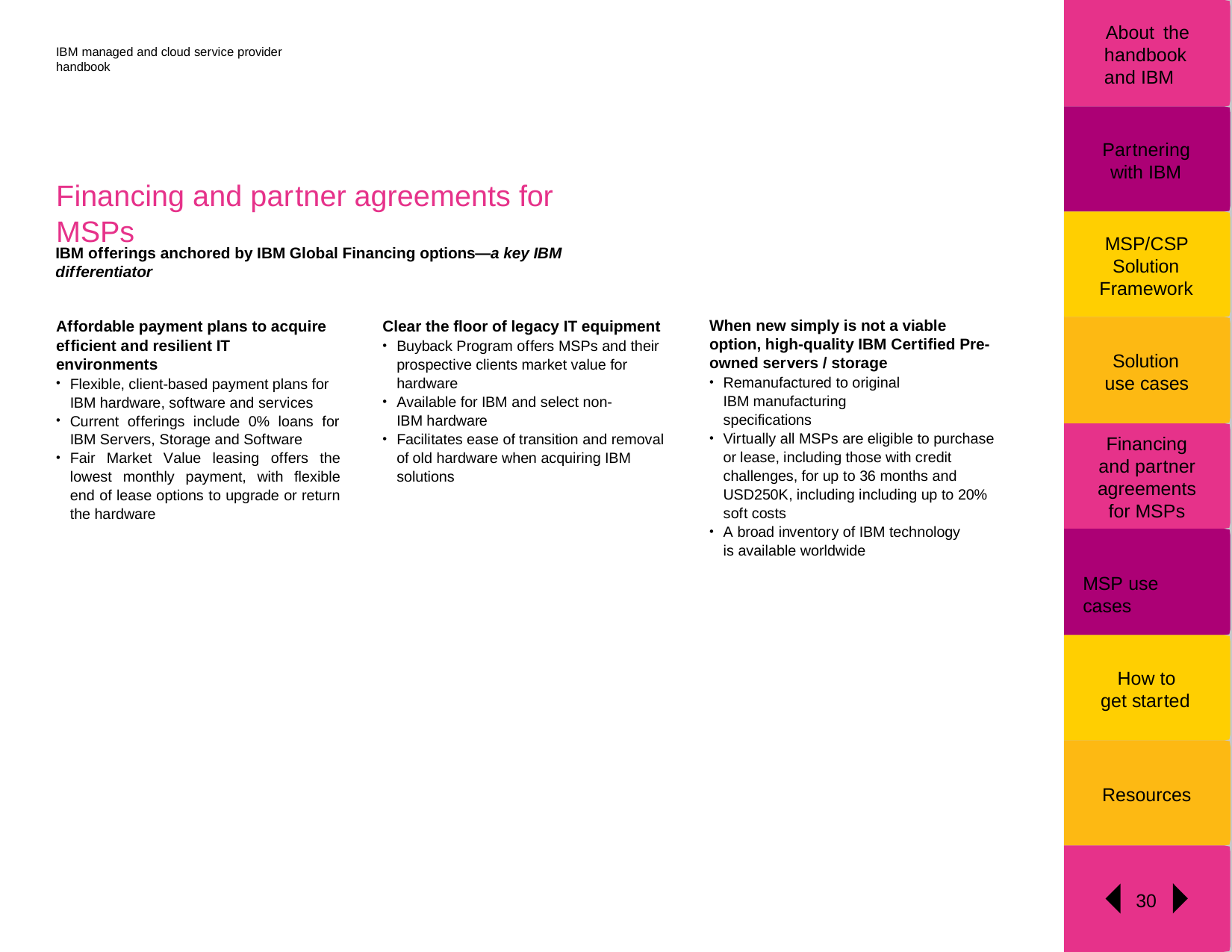

About the handbook and IBM
IBM managed and cloud service provider handbook

Partnering with IBM
Financing and partner agreements for MSPs

MSP/CSP
Solution Framework
IBM offerings anchored by IBM Global Financing options—a key IBM differentiator
When new simply is not a viable option, high-quality IBM Certified Pre-owned servers / storage
Remanufactured to original IBM manufacturing specifications
Virtually all MSPs are eligible to purchase or lease, including those with credit challenges, for up to 36 months and USD250K, including including up to 20% soft costs
A broad inventory of IBM technology is available worldwide
Clear the floor of legacy IT equipment
Buyback Program offers MSPs and their prospective clients market value for hardware
Available for IBM and select non-IBM hardware
Facilitates ease of transition and removal of old hardware when acquiring IBM solutions
Affordable payment plans to acquire efficient and resilient IT environments
Flexible, client-based payment plans for IBM hardware, software and services
Current offerings include 0% loans for IBM Servers, Storage and Software
Fair Market Value leasing offers the lowest monthly payment, with flexible end of lease options to upgrade or return the hardware

Solution use cases

Financing and partner agreements for MSPs

MSP use cases

How to get started

Resources

30